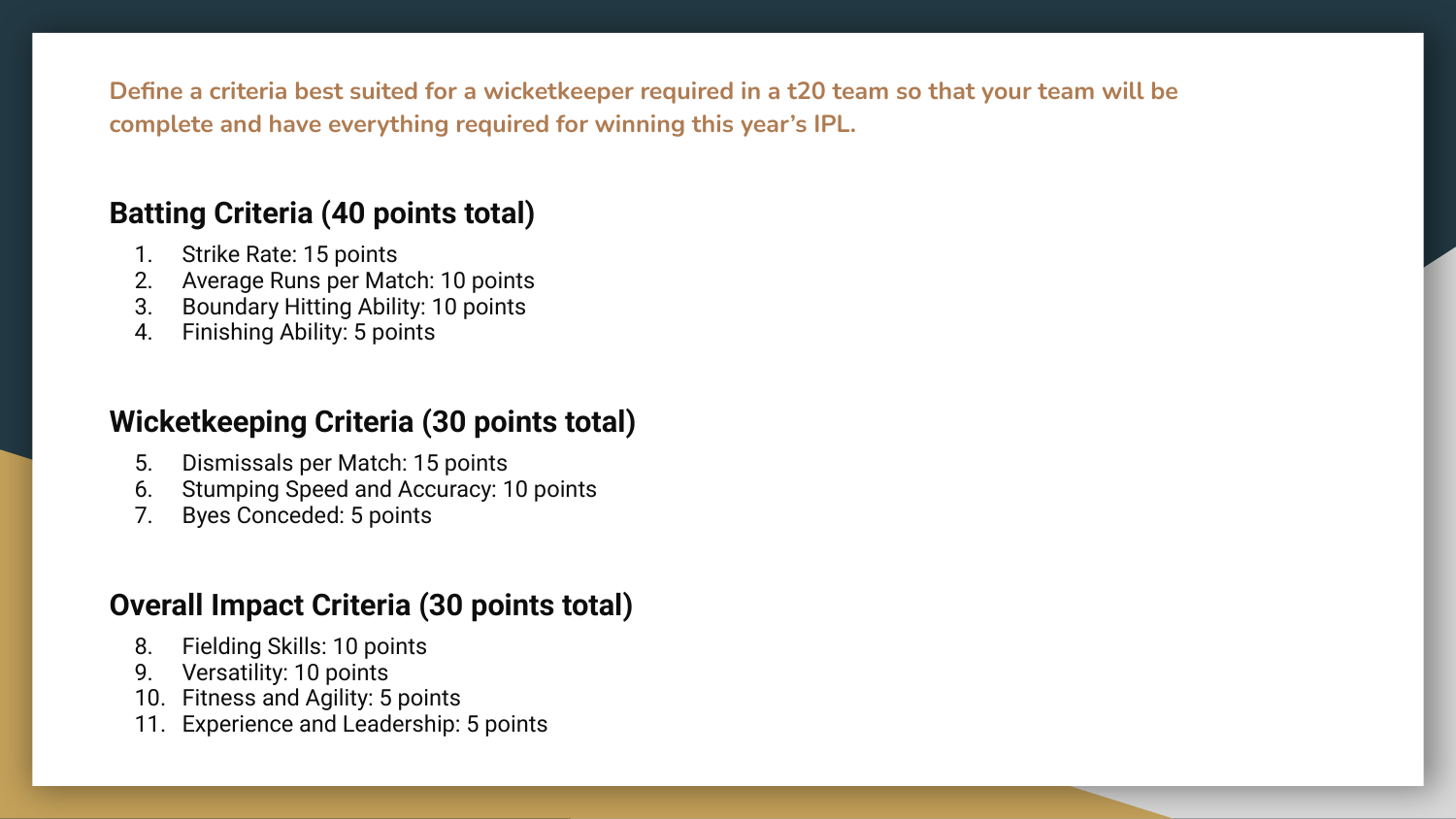

# Define a criteria best suited for a wicketkeeper required in a t20 team so that your team will be complete and have everything required for winning this year’s IPL.

Batting Criteria (40 points total)
Strike Rate: 15 points
Average Runs per Match: 10 points
Boundary Hitting Ability: 10 points
Finishing Ability: 5 points
Wicketkeeping Criteria (30 points total)
Dismissals per Match: 15 points
Stumping Speed and Accuracy: 10 points
Byes Conceded: 5 points
Overall Impact Criteria (30 points total)
Fielding Skills: 10 points
Versatility: 10 points
Fitness and Agility: 5 points
Experience and Leadership: 5 points